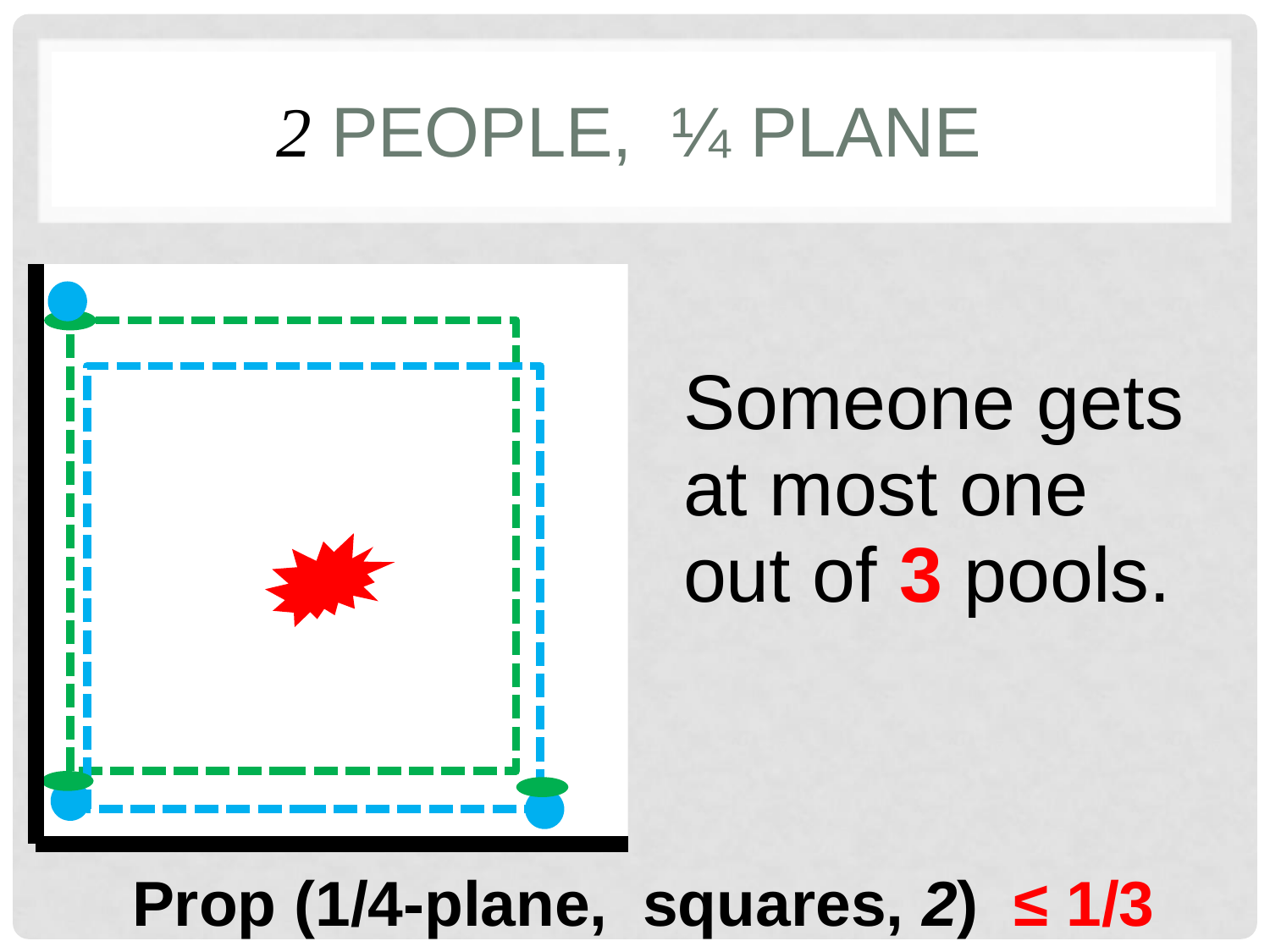

# 2 people,  ¼ plane

Someone gets at most one
out of 3 pools.

Prop (1/4-plane,  squares, 2)  ≤ 1/3